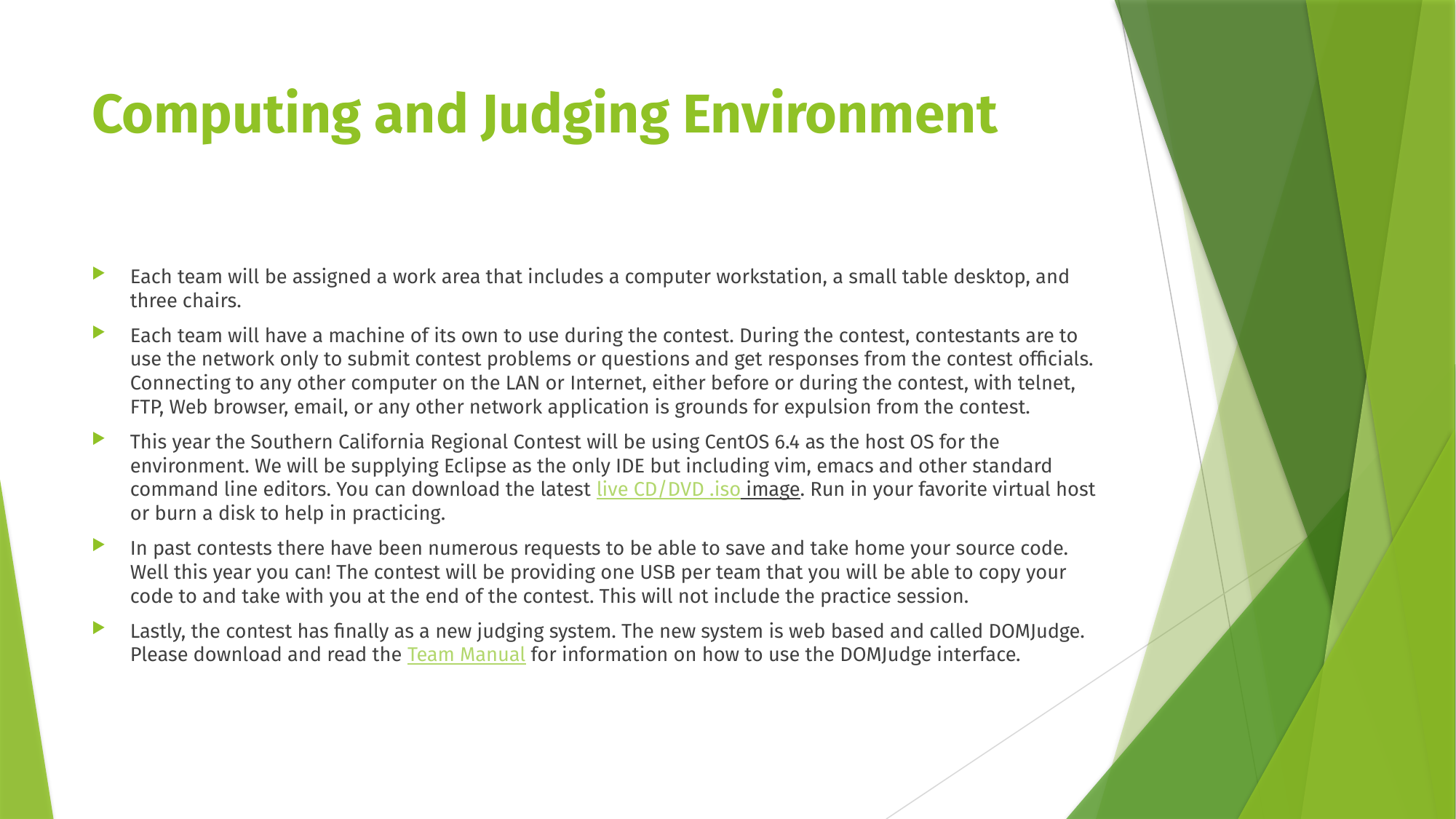

# Computing and Judging Environment
Each team will be assigned a work area that includes a computer workstation, a small table desktop, and three chairs.
Each team will have a machine of its own to use during the contest. During the contest, contestants are to use the network only to submit contest problems or questions and get responses from the contest officials. Connecting to any other computer on the LAN or Internet, either before or during the contest, with telnet, FTP, Web browser, email, or any other network application is grounds for expulsion from the contest.
This year the Southern California Regional Contest will be using CentOS 6.4 as the host OS for the environment. We will be supplying Eclipse as the only IDE but including vim, emacs and other standard command line editors. You can download the latest live CD/DVD .iso image. Run in your favorite virtual host or burn a disk to help in practicing.
In past contests there have been numerous requests to be able to save and take home your source code. Well this year you can! The contest will be providing one USB per team that you will be able to copy your code to and take with you at the end of the contest. This will not include the practice session.
Lastly, the contest has finally as a new judging system. The new system is web based and called DOMJudge. Please download and read the Team Manual for information on how to use the DOMJudge interface.